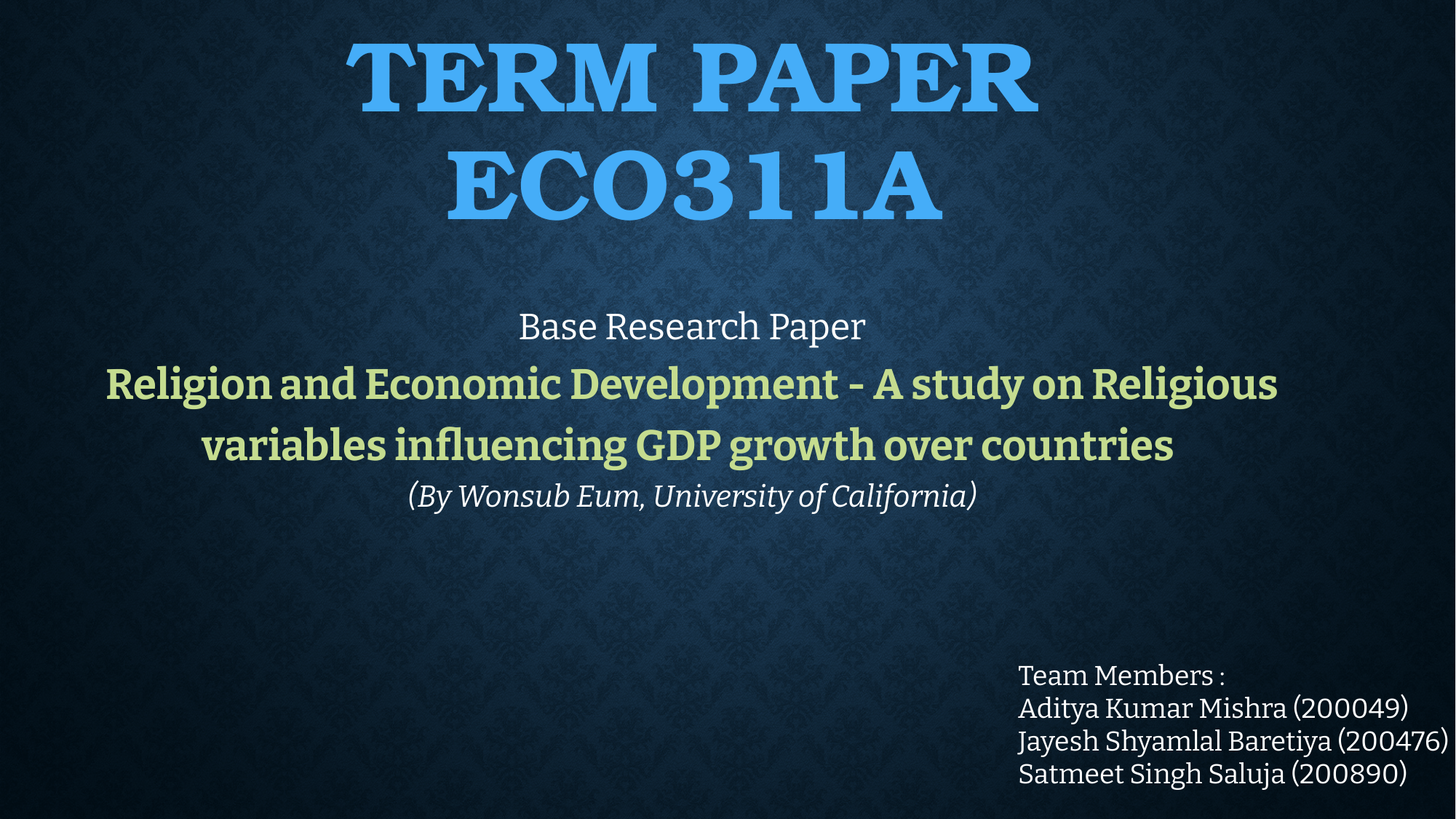

TERM PAPER ECO311A
Base Research Paper
Religion and Economic Development - A study on Religious variables influencing GDP growth over countries
(By Wonsub Eum, University of California)
Team Members :
Aditya Kumar Mishra (200049)
Jayesh Shyamlal Baretiya (200476)
Satmeet Singh Saluja (200890)